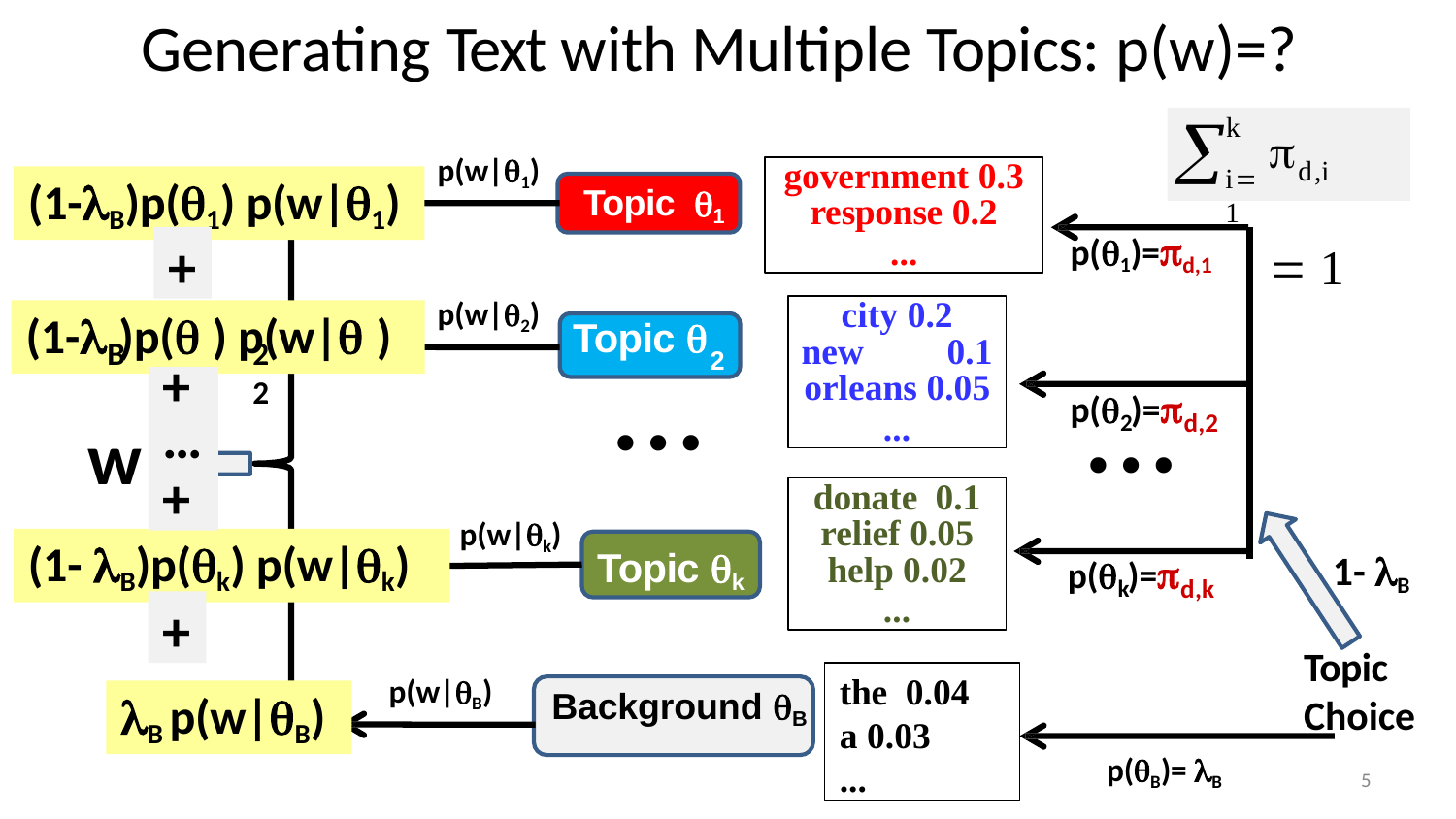

Generating Text with Multiple Topics: p(w)=?
∑
k

π	= 1
p(w|θ1)
d,i
government 0.3
response 0.2
...
i=1

(1-λB)p(θ1) p(w|θ1)

Topic θ1

p(θ1)=πd,1
+

p(w|θ2)
city 0.2
new	0.1
orleans 0.05
...

(1-λ )p(θ ) p(w|θ )

Topic θ
…
B	2	2

2
+
…
+

…
p(θ )=π
d,2
2
w

donate 0.1
relief 0.05
help 0.02
...
p(w|θk)

(1- λB)p(θk) p(w|θk)

Topic θk
1- λB
p(θ )=π

d,k
k
+
Topic  Choice
5
the 0.04
a 0.03
...
p(w|θB)

Background θB
λB p(w|θB)

p(θB)= λB